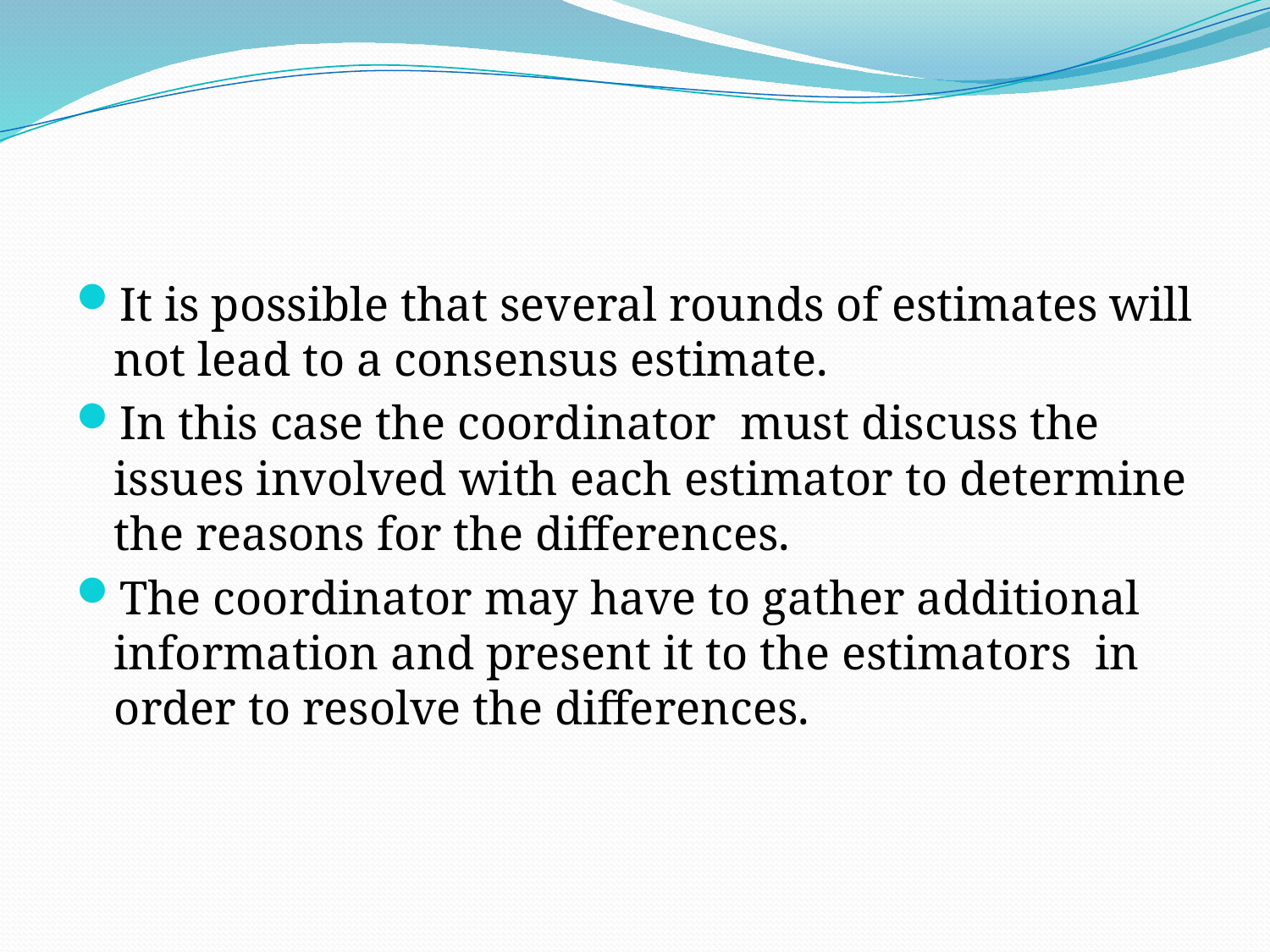

#
It is possible that several rounds of estimates will not lead to a consensus estimate.
In this case the coordinator  must discuss the issues involved with each estimator to determine the reasons for the differences.
The coordinator may have to gather additional information and present it to the estimators  in order to resolve the differences.